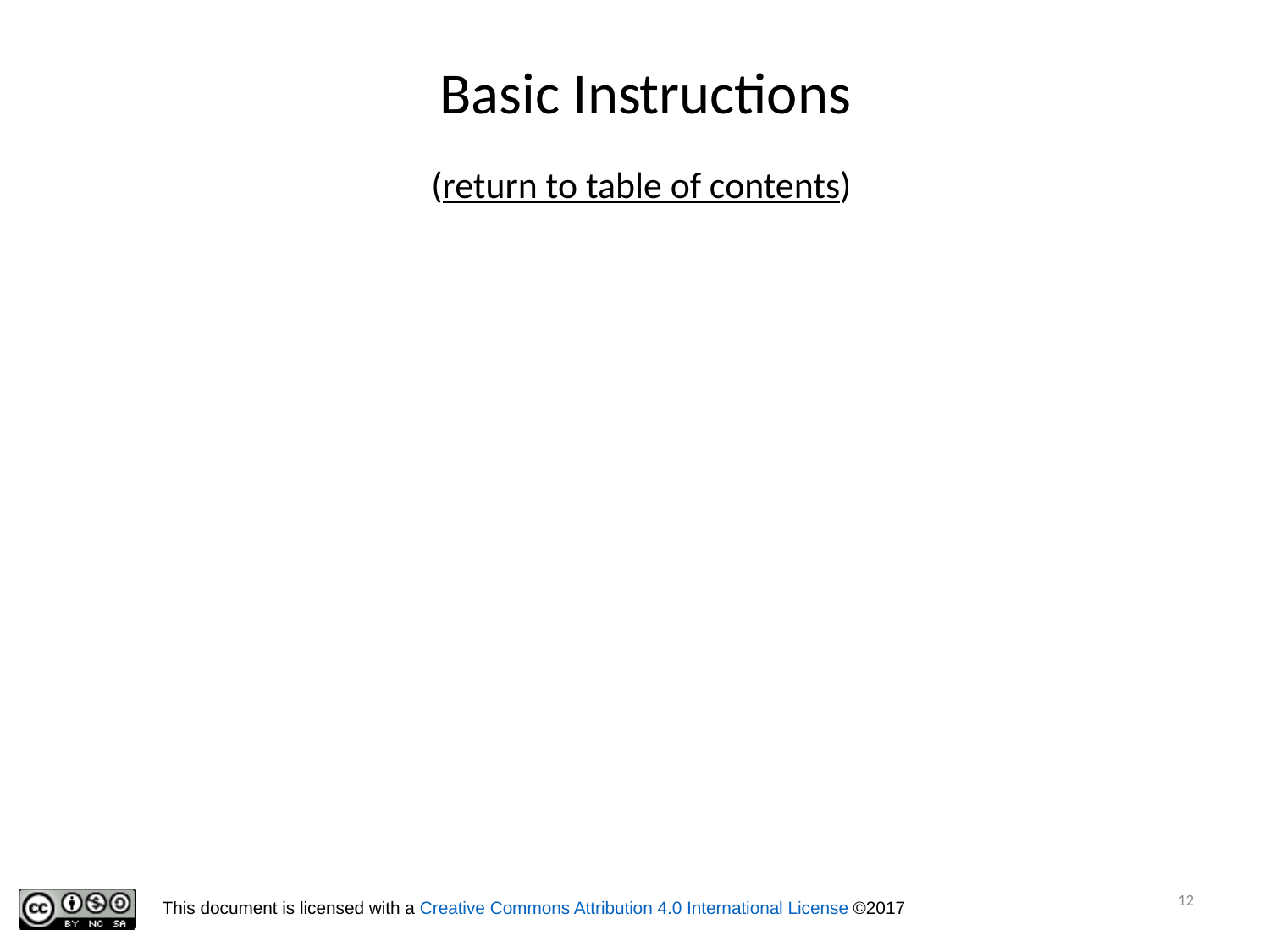

# Basic Instructions
(return to table of contents)
12